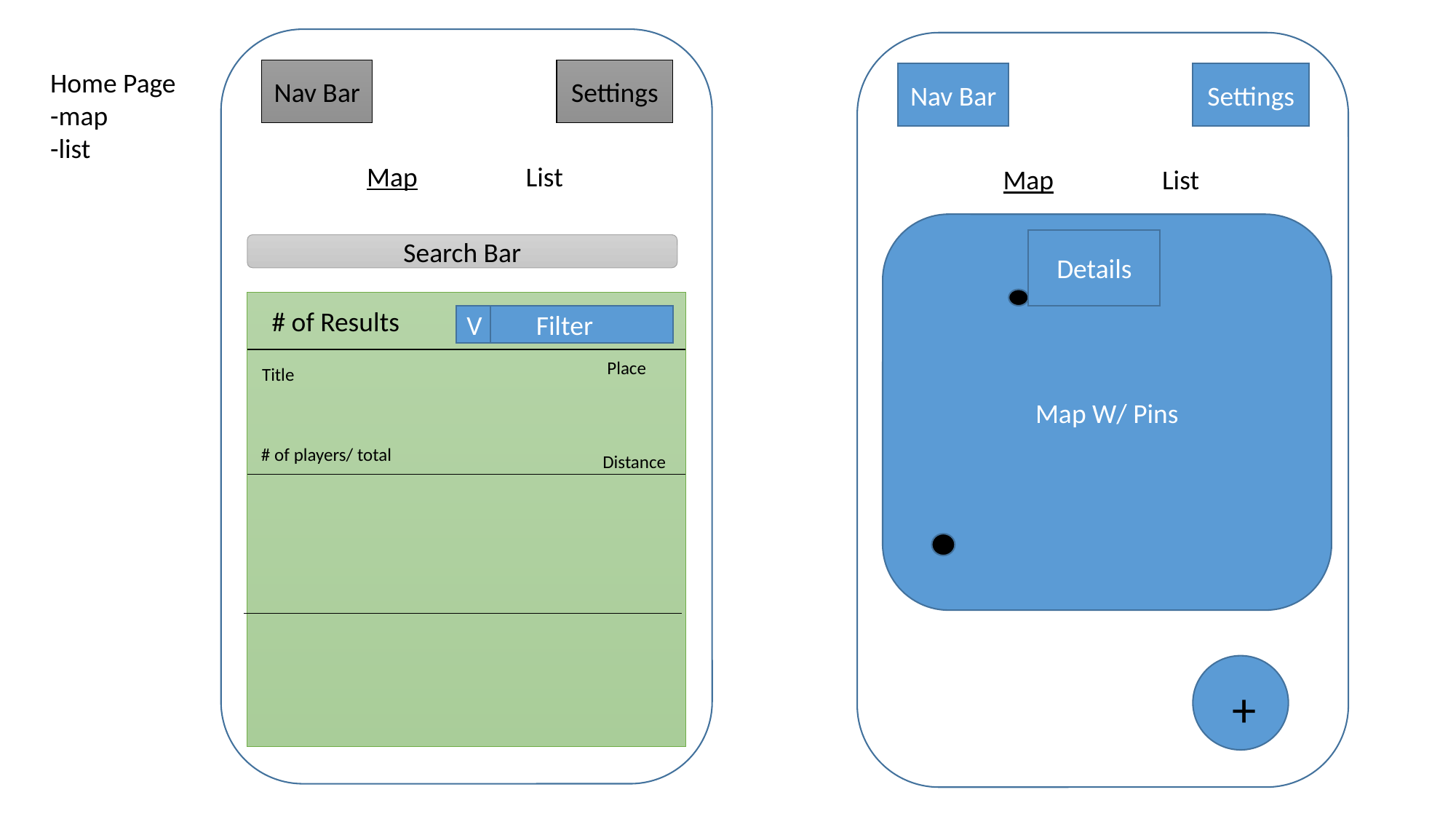

Home Page
-map
-list
Nav Bar
Settings
Nav Bar
Settings
Map
List
Map
List
Map W/ Pins
Details
Search Bar

# of Results
V
Filter
Place
Title
# of players/ total
Distance

+